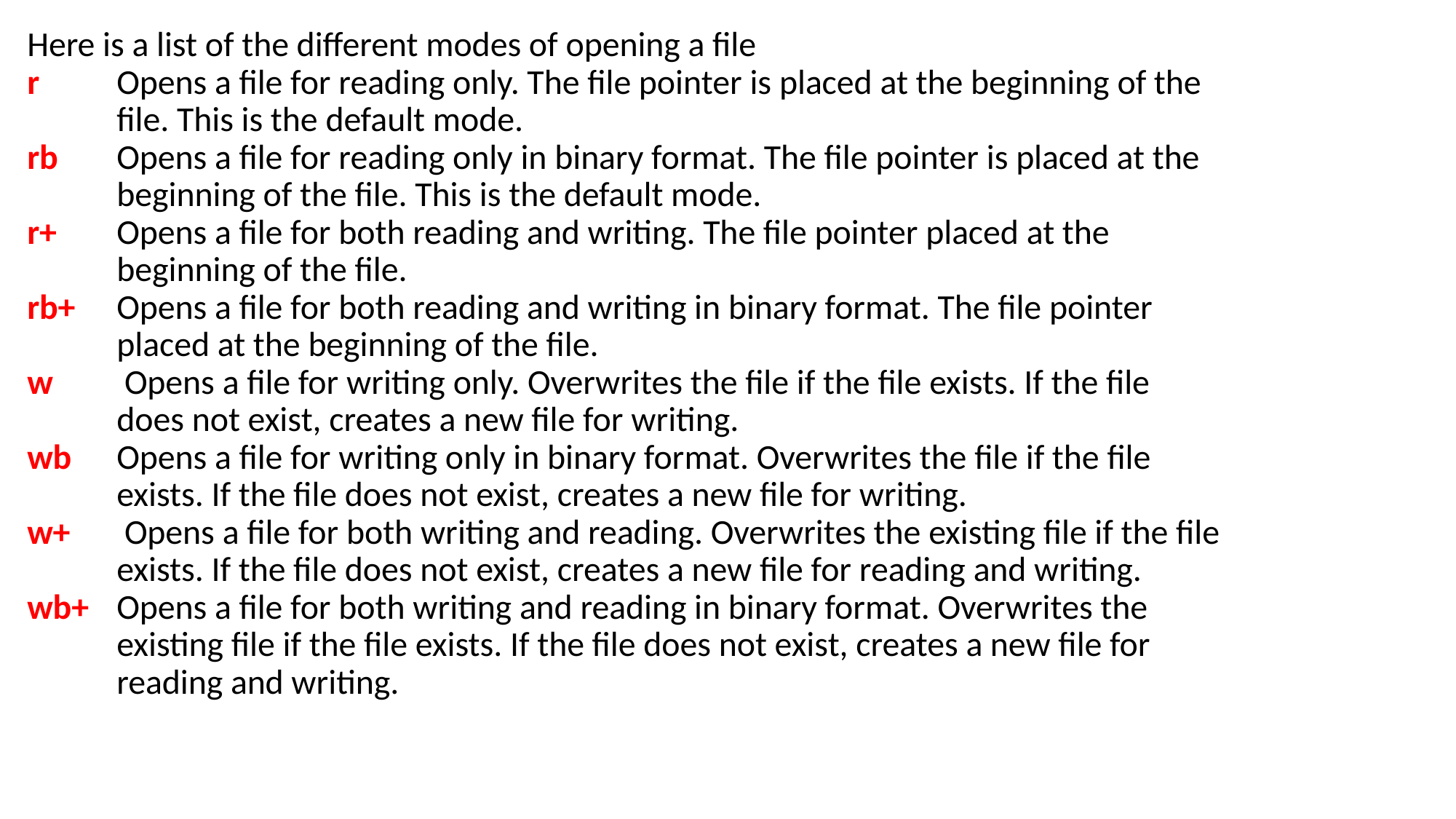

Here is a list of the different modes of opening a file
r  	Opens a file for reading only. The file pointer is placed at the beginning of the
      	file. This is the default mode.
rb  	Opens a file for reading only in binary format. The file pointer is placed at the
        	beginning of the file. This is the default mode.
r+   	Opens a file for both reading and writing. The file pointer placed at the
	beginning of the file.
rb+   	Opens a file for both reading and writing in binary format. The file pointer
	placed at the beginning of the file.
w	 Opens a file for writing only. Overwrites the file if the file exists. If the file
	does not exist, creates a new file for writing.
wb 	Opens a file for writing only in binary format. Overwrites the file if the file
	exists. If the file does not exist, creates a new file for writing.
w+ 	 Opens a file for both writing and reading. Overwrites the existing file if the file
        	exists. If the file does not exist, creates a new file for reading and writing.
wb+ 	Opens a file for both writing and reading in binary format. Overwrites the
	existing file if the file exists. If the file does not exist, creates a new file for
	reading and writing.